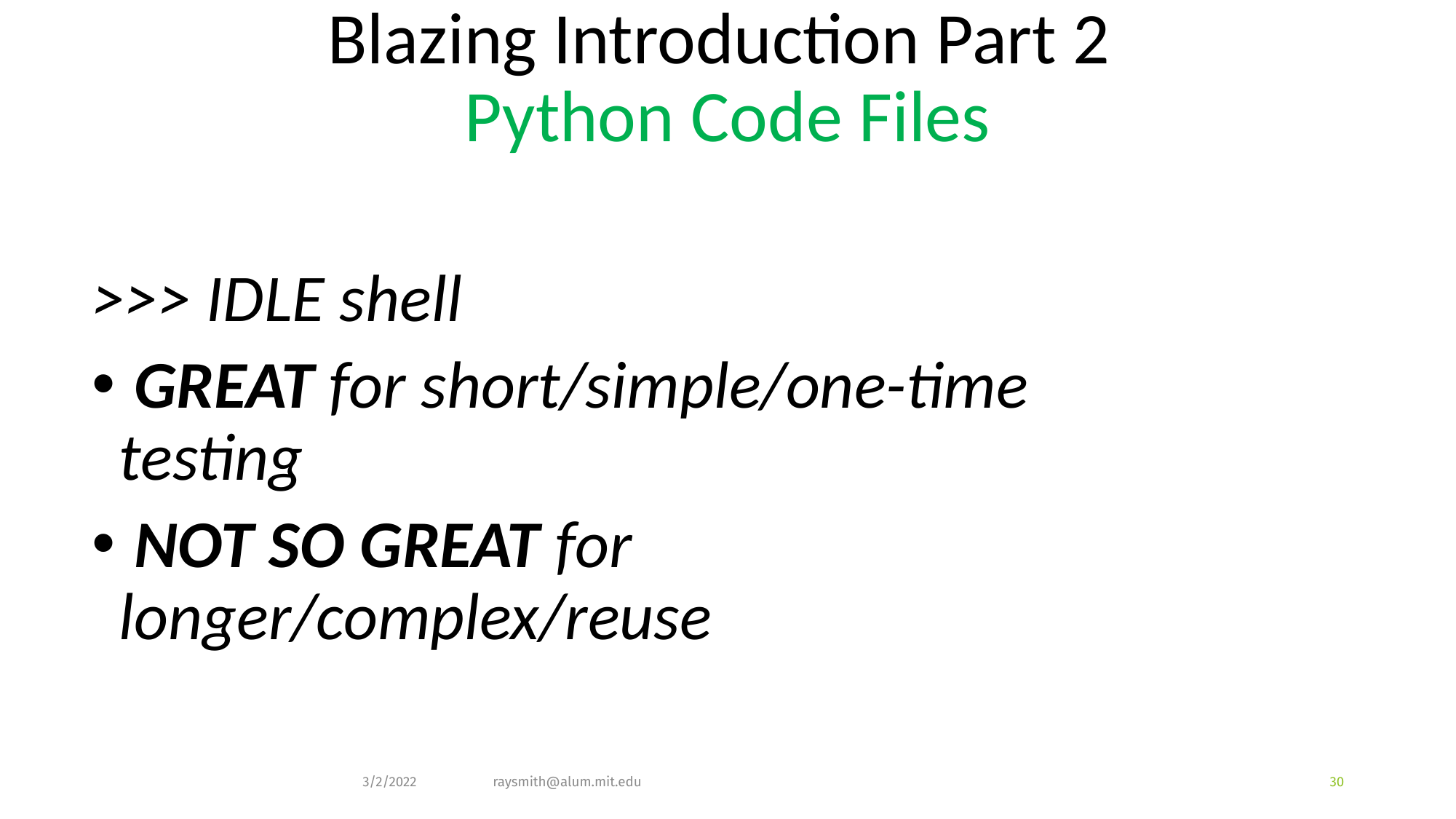

# Blazing Introduction Part 2 Python Code Files
>>> IDLE shell
 GREAT for short/simple/one-time testing
 NOT SO GREAT for longer/complex/reuse

3/2/2022
raysmith@alum.mit.edu
30